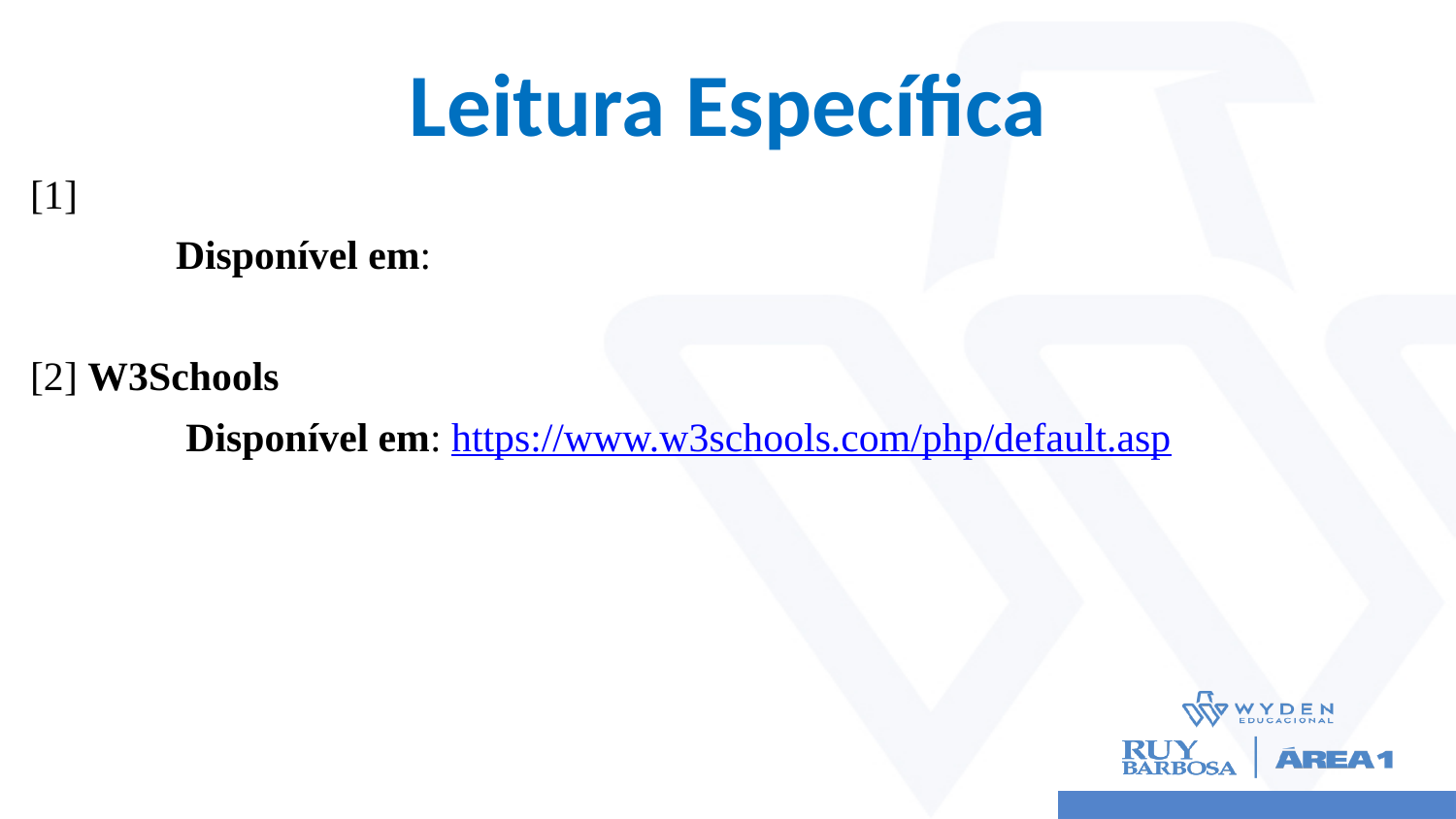

# Leitura Específica
[1]
	Disponível em:

[2] W3Schools
	 Disponível em: https://www.w3schools.com/php/default.asp